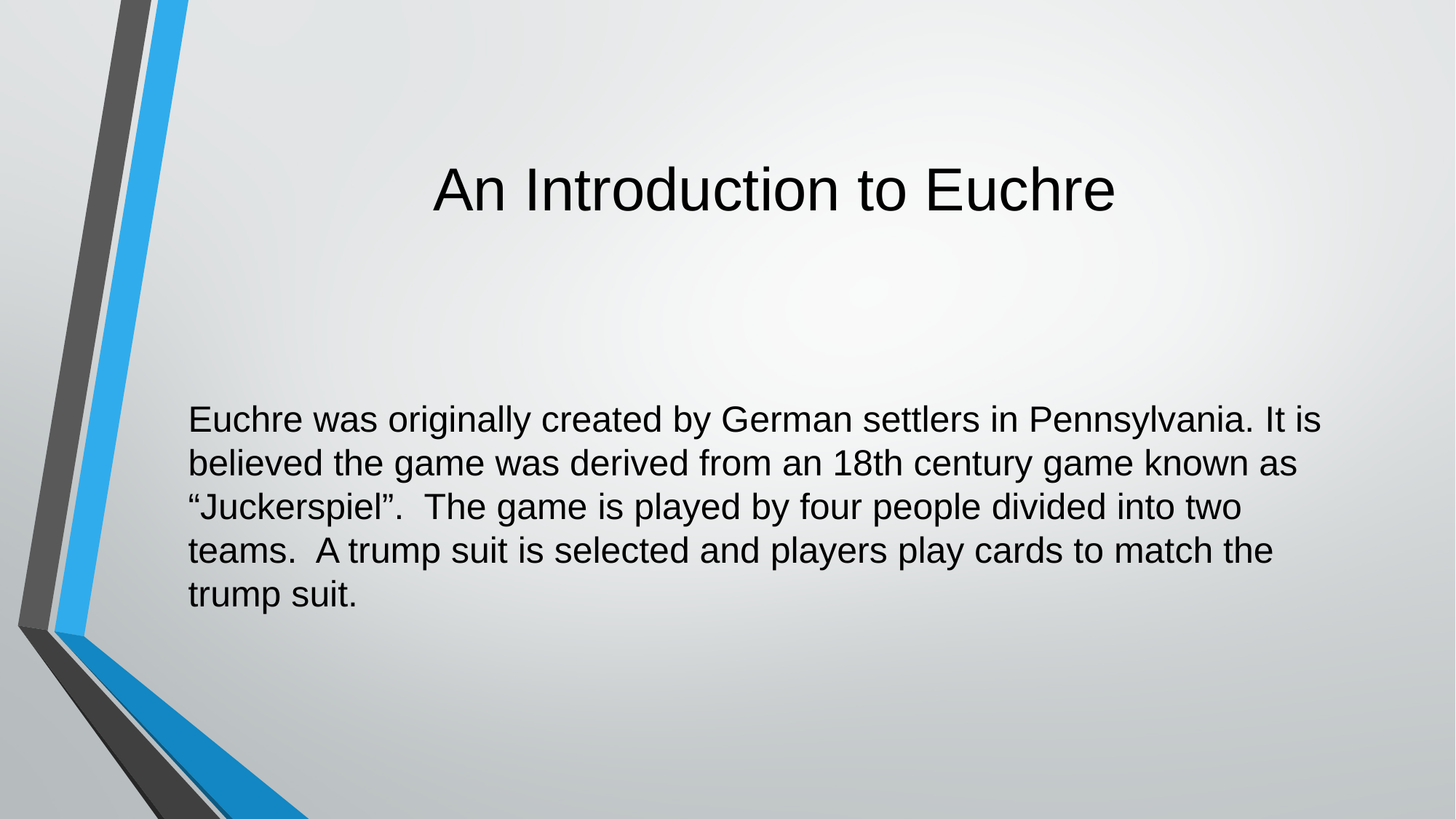

# An Introduction to Euchre
Euchre was originally created by German settlers in Pennsylvania. It is believed the game was derived from an 18th century game known as “Juckerspiel”.  The game is played by four people divided into two teams.  A trump suit is selected and players play cards to match the trump suit.